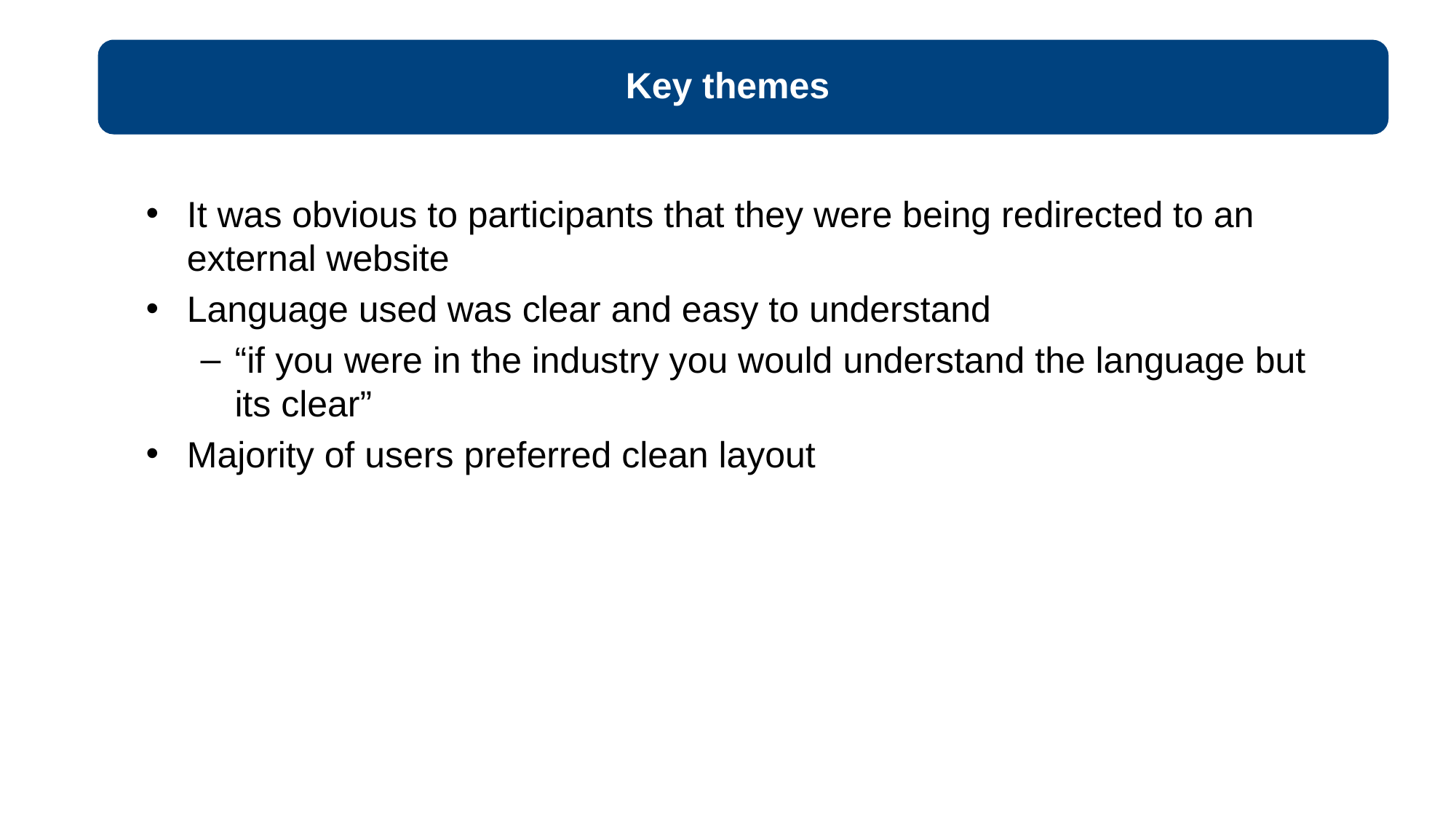

Key themes
It was obvious to participants that they were being redirected to an external website
Language used was clear and easy to understand
“if you were in the industry you would understand the language but its clear”
Majority of users preferred clean layout